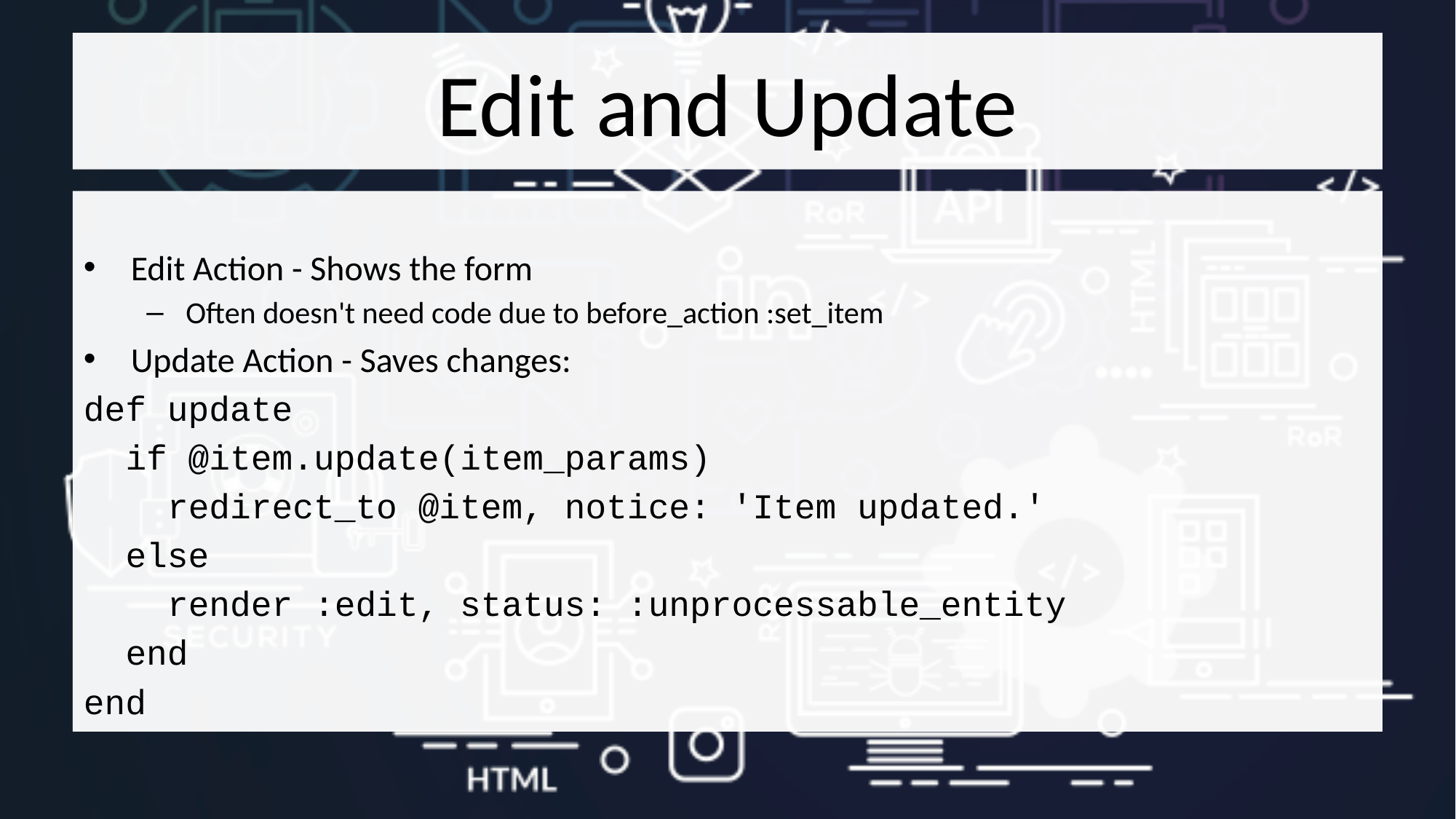

# Edit and Update

Edit Action - Shows the form
Often doesn't need code due to before_action :set_item
Update Action - Saves changes:
def update
  if @item.update(item_params)
    redirect_to @item, notice: 'Item updated.'
  else
    render :edit, status: :unprocessable_entity
  end
end